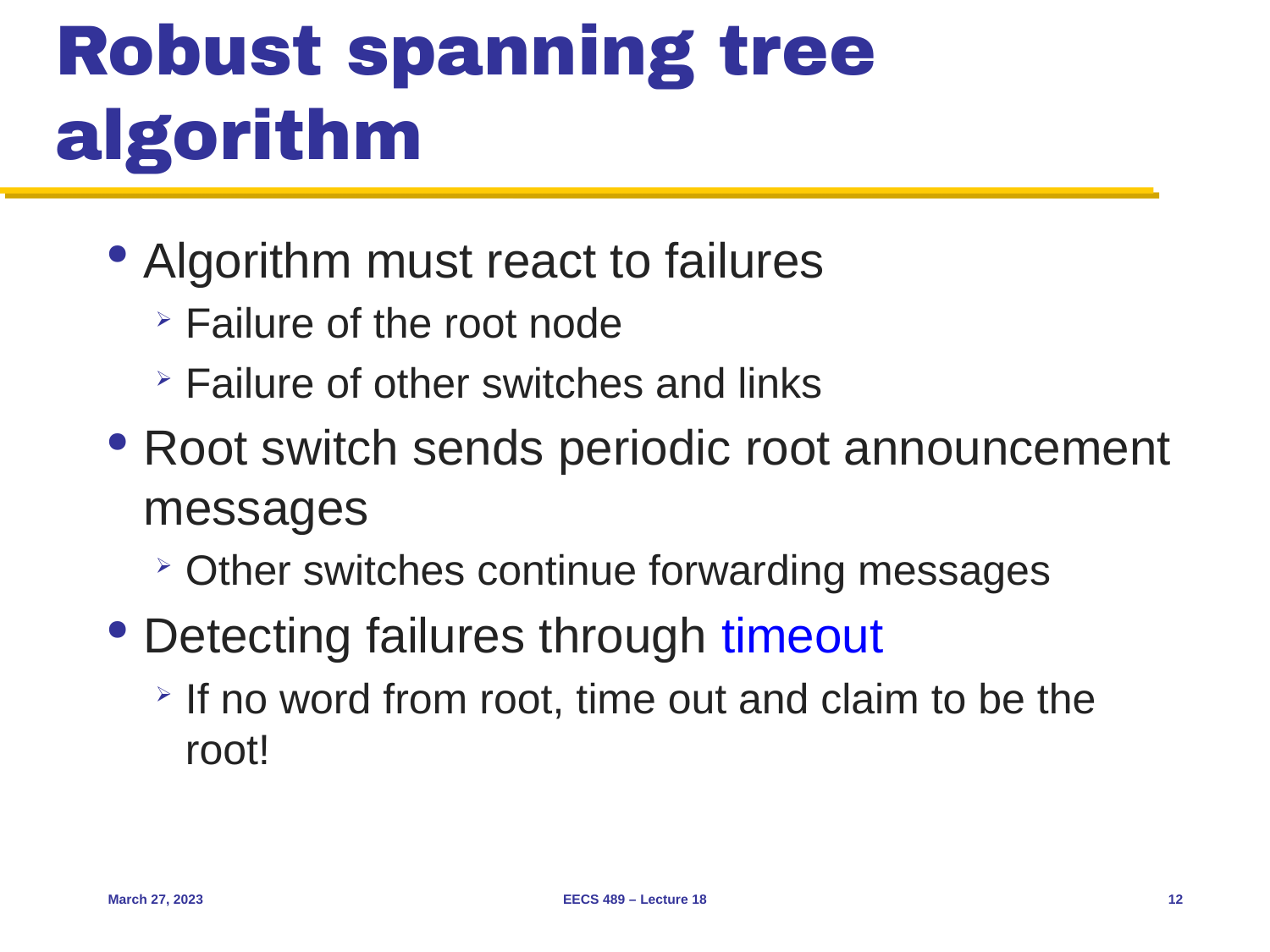

# Robust spanning tree algorithm
Algorithm must react to failures
Failure of the root node
Failure of other switches and links
Root switch sends periodic root announcement messages
Other switches continue forwarding messages
Detecting failures through timeout
If no word from root, time out and claim to be the root!
March 27, 2023
EECS 489 – Lecture 18
12